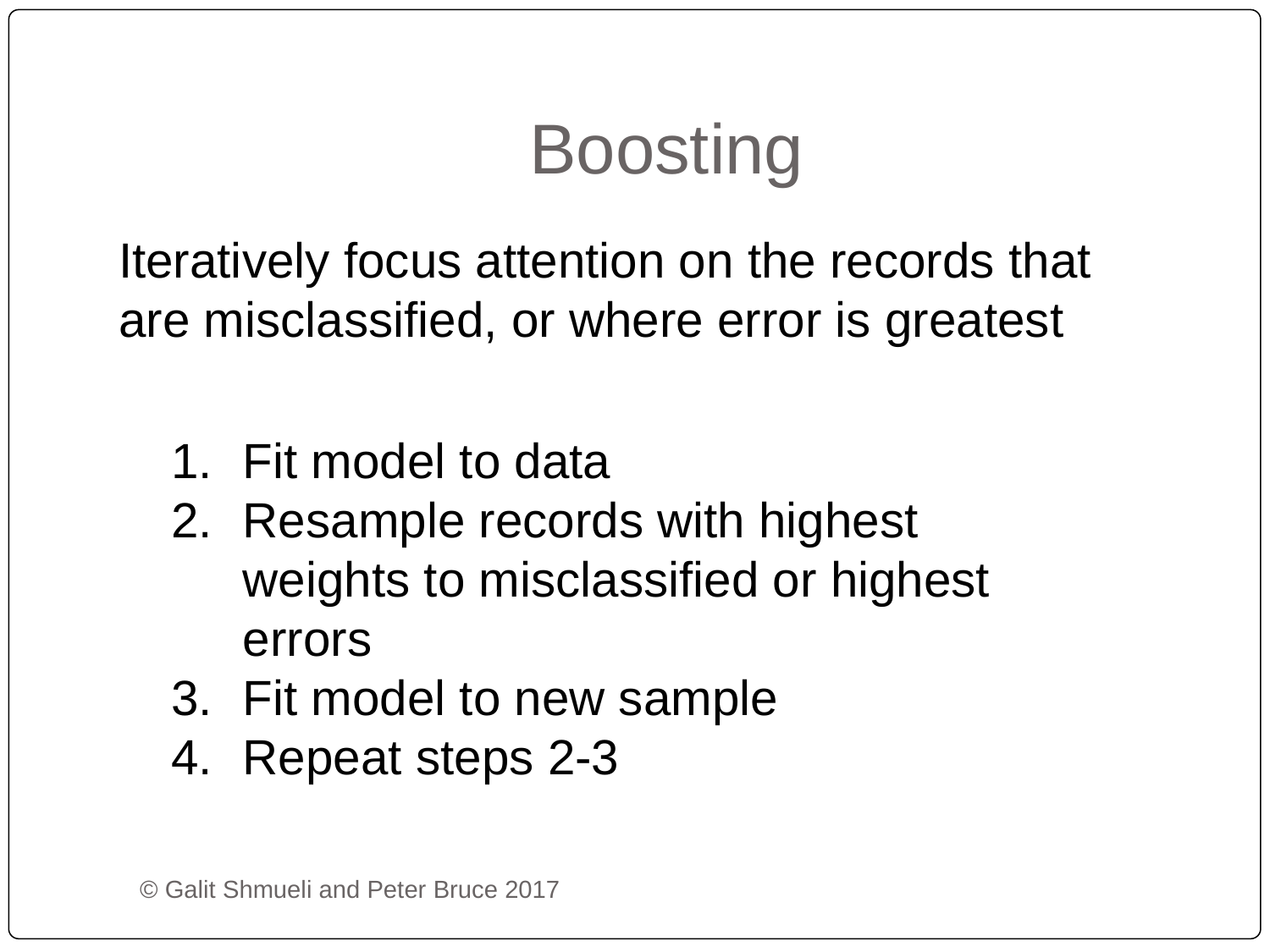

# Boosting
Iteratively focus attention on the records that are misclassified, or where error is greatest

Fit model to data
Resample records with highest weights to misclassified or highest errors
Fit model to new sample
Repeat steps 2-3
© Galit Shmueli and Peter Bruce 2017